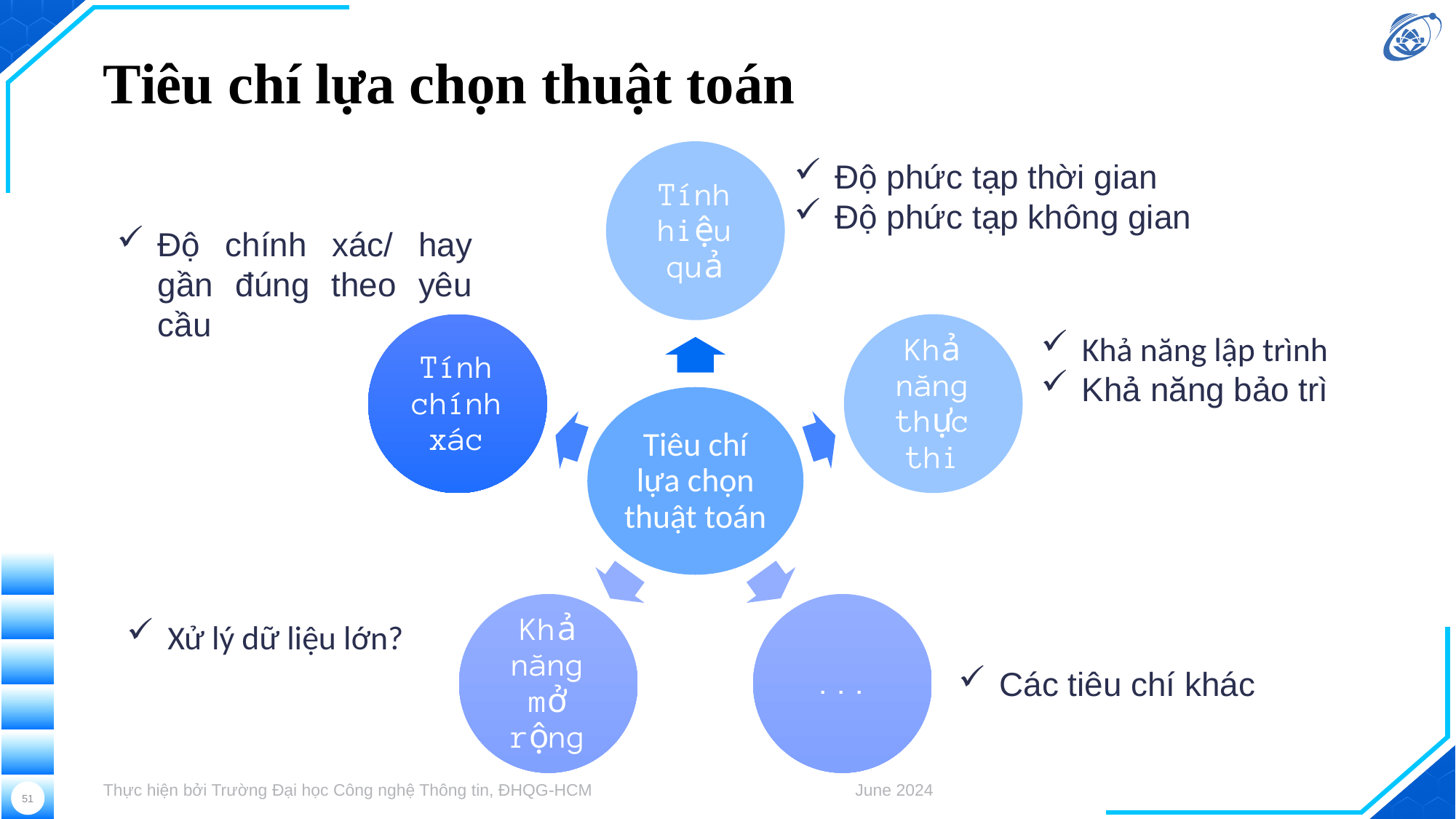

# Tiêu chí lựa chọn thuật toán
Tiêu chí lựa chọn thuật toán

Tính hiệu quả

Khả năng thực thi

...

Khả năng mở rộng

Tính chính xác
Độ phức tạp thời gian
Độ phức tạp không gian
Độ chính xác/ hay gần đúng theo yêu cầu
Khả năng lập trình
Khả năng bảo trì
Xử lý dữ liệu lớn?
Các tiêu chí khác
Thực hiện bởi Trường Đại học Công nghệ Thông tin, ĐHQG-HCM
June 2024
51